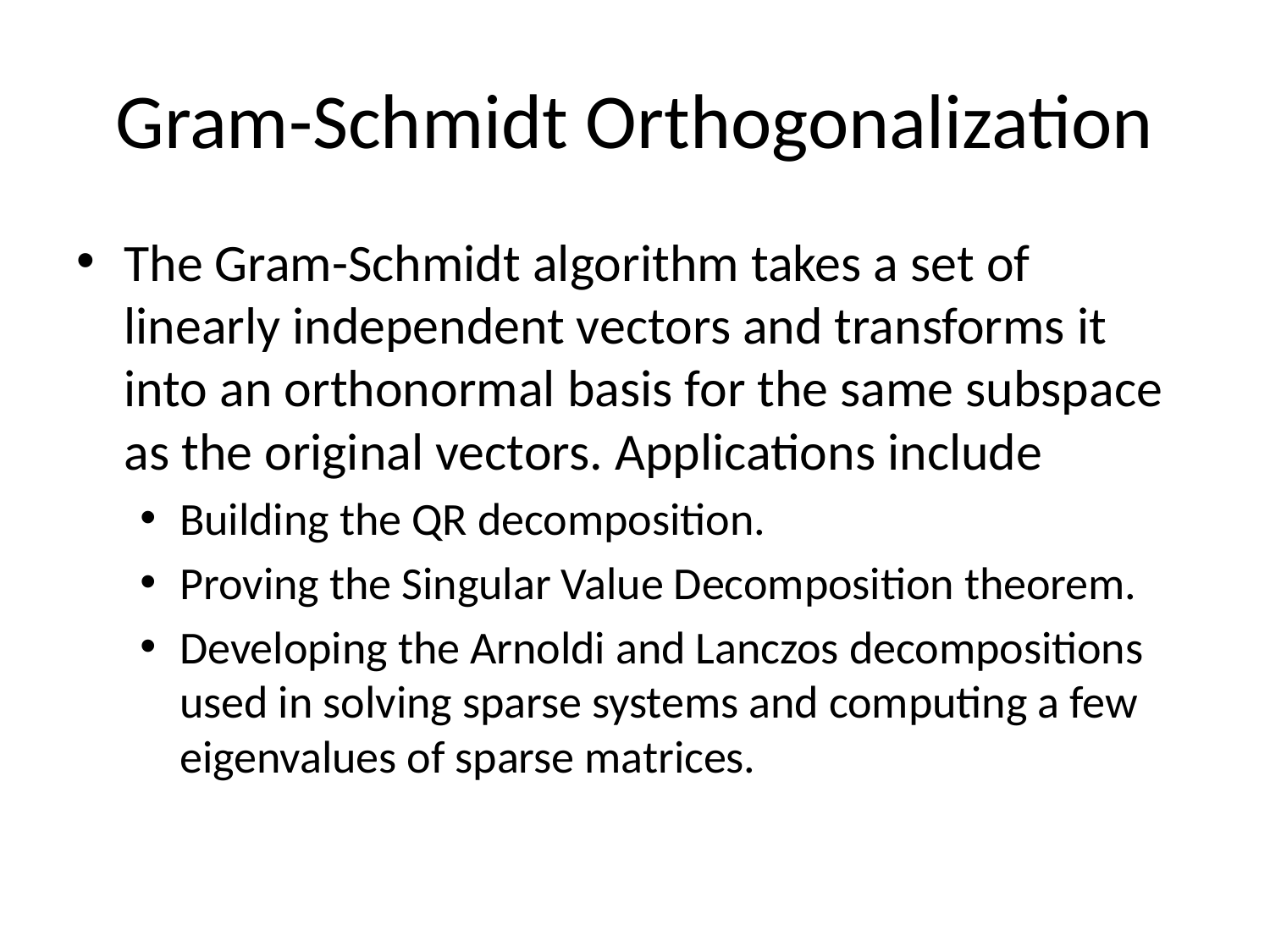

# Gram-Schmidt Orthogonalization
The Gram-Schmidt algorithm takes a set of linearly independent vectors and transforms it into an orthonormal basis for the same subspace as the original vectors. Applications include
Building the QR decomposition.
Proving the Singular Value Decomposition theorem.
Developing the Arnoldi and Lanczos decompositions used in solving sparse systems and computing a few eigenvalues of sparse matrices.
TexPoint fonts used in EMF.
Read the TexPoint manual before you delete this box.: AAAAAAAAAA